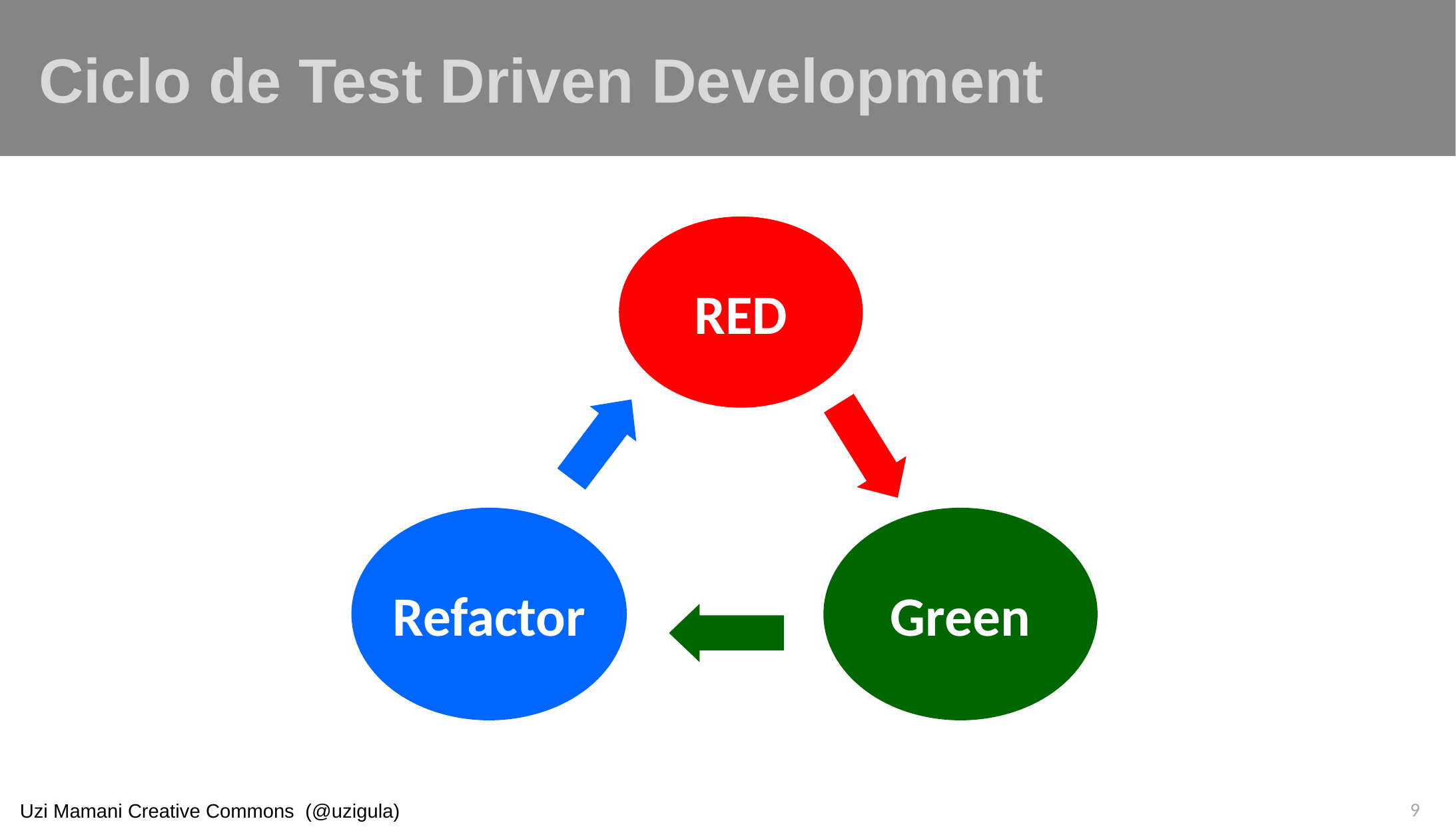

# Ciclo de Test Driven Development

RED

Refactor
Green

9
Uzi Mamani Creative Commons  (@uzigula)